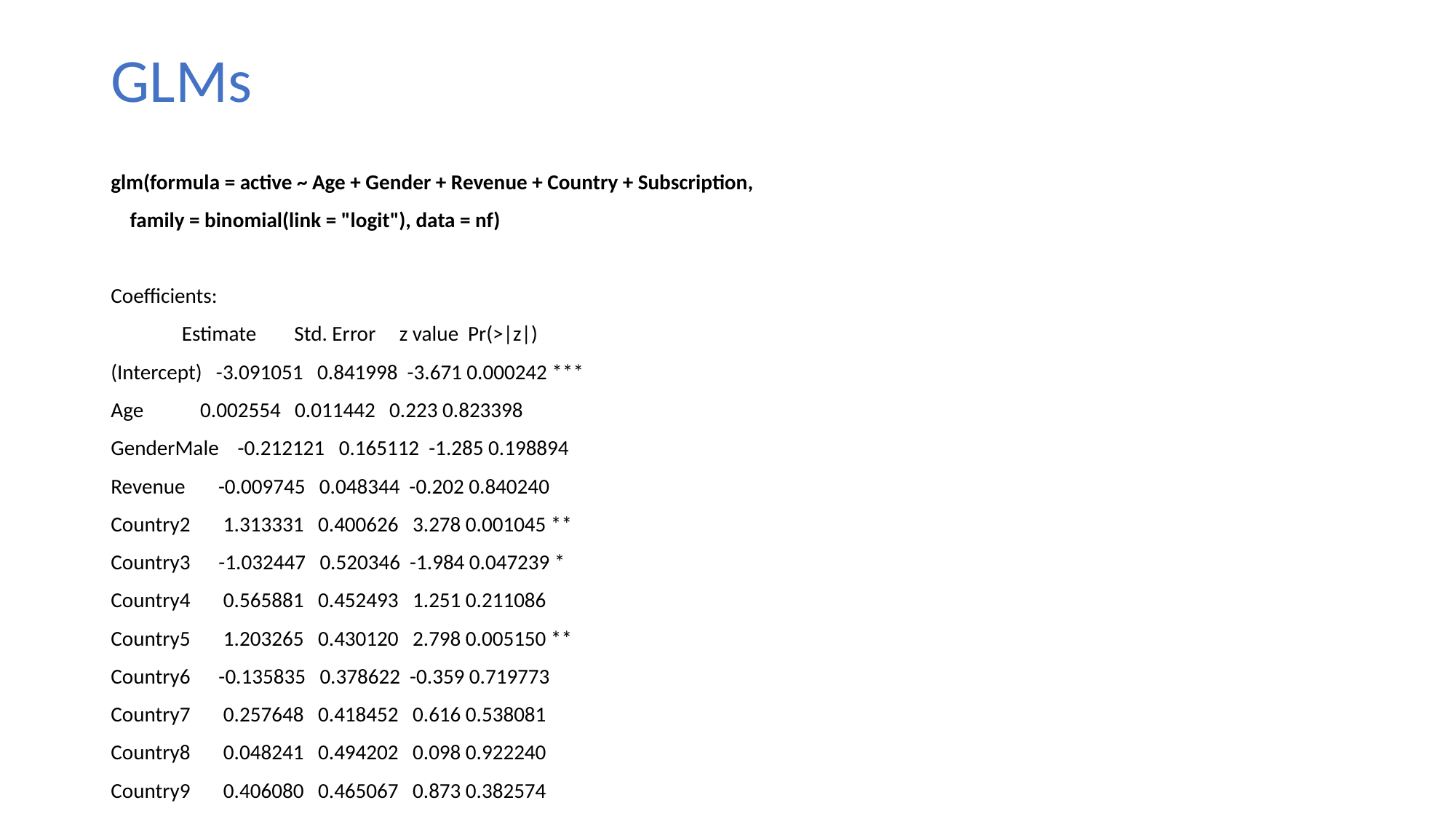

# GLMs
glm(formula = active ~ Age + Gender + Revenue + Country + Subscription,
    family = binomial(link = "logit"), data = nf)

Coefficients:
               Estimate        Std. Error     z value  Pr(>|z|)
(Intercept)   -3.091051   0.841998  -3.671 0.000242 ***
Age            0.002554   0.011442   0.223 0.823398
GenderMale    -0.212121   0.165112  -1.285 0.198894
Revenue       -0.009745   0.048344  -0.202 0.840240
Country2       1.313331   0.400626   3.278 0.001045 **
Country3      -1.032447   0.520346  -1.984 0.047239 *
Country4       0.565881   0.452493   1.251 0.211086
Country5       1.203265   0.430120   2.798 0.005150 **
Country6      -0.135835   0.378622  -0.359 0.719773
Country7       0.257648   0.418452   0.616 0.538081
Country8       0.048241   0.494202   0.098 0.922240
Country9       0.406080   0.465067   0.873 0.382574